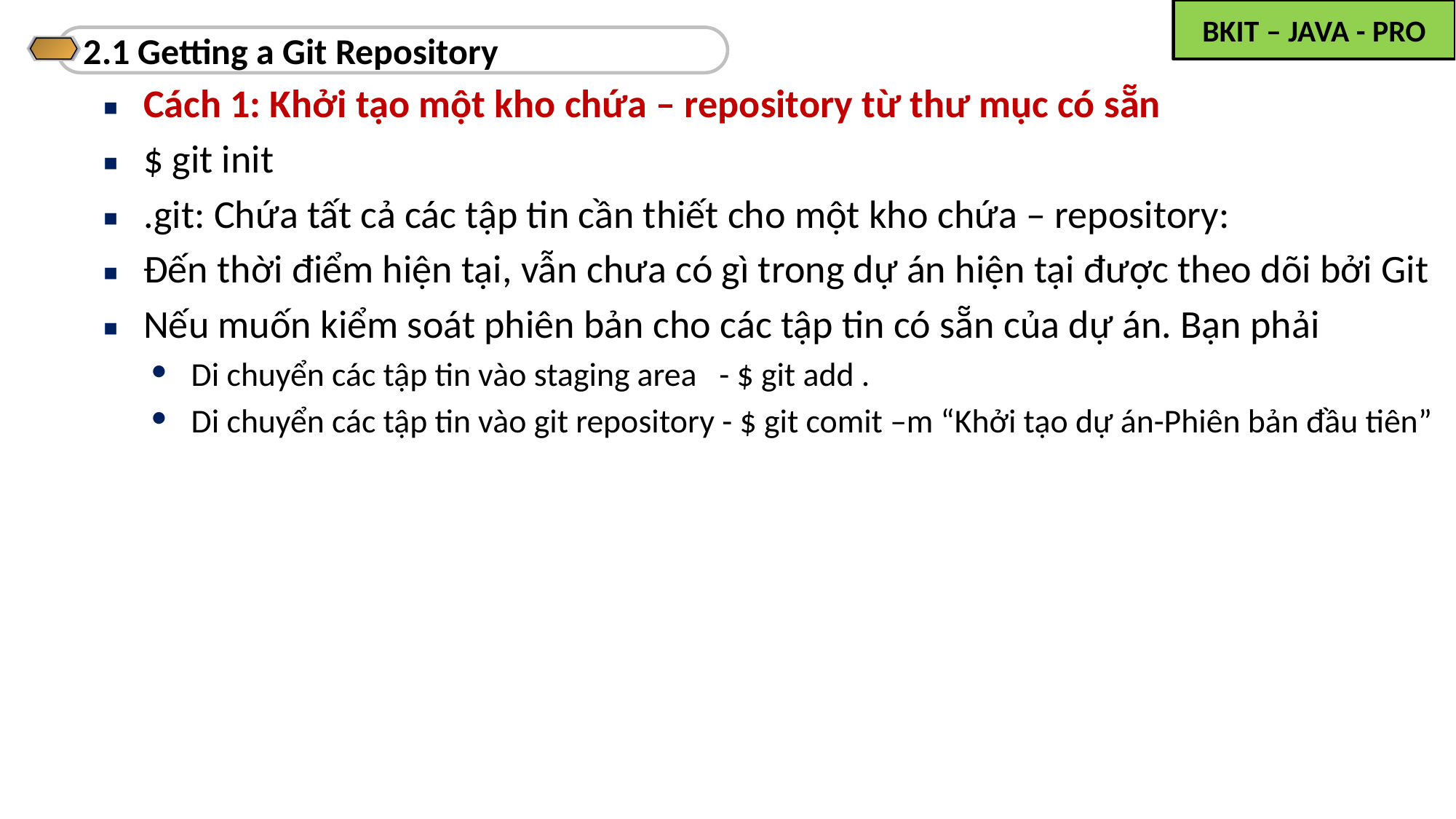

2.1 Getting a Git Repository

Cách 1: Khởi tạo một kho chứa – repository từ thư mục có sẵn
$ git init
.git: Chứa tất cả các tập tin cần thiết cho một kho chứa – repository:
Đến thời điểm hiện tại, vẫn chưa có gì trong dự án hiện tại được theo dõi bởi Git
Nếu muốn kiểm soát phiên bản cho các tập tin có sẵn của dự án. Bạn phải
Di chuyển các tập tin vào staging area   - $ git add .
Di chuyển các tập tin vào git repository - $ git comit –m “Khởi tạo dự án-Phiên bản đầu tiên”